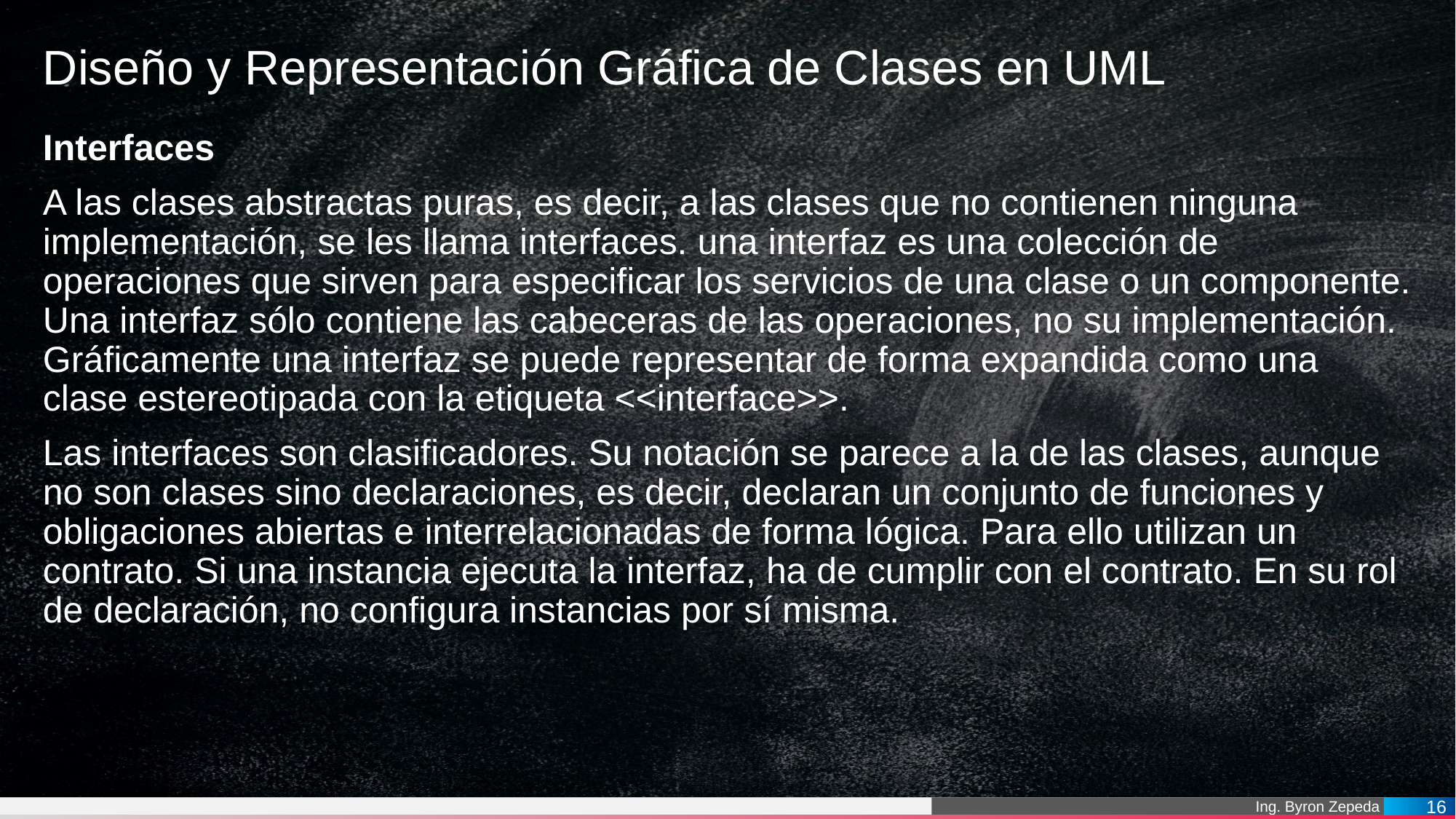

# Diseño y Representación Gráfica de Clases en UML
Interfaces
A las clases abstractas puras, es decir, a las clases que no contienen ninguna implementación, se les llama interfaces. una interfaz es una colección de operaciones que sirven para especificar los servicios de una clase o un componente. Una interfaz sólo contiene las cabeceras de las operaciones, no su implementación. Gráficamente una interfaz se puede representar de forma expandida como una clase estereotipada con la etiqueta <<interface>>.
Las interfaces son clasificadores. Su notación se parece a la de las clases, aunque no son clases sino declaraciones, es decir, declaran un conjunto de funciones y obligaciones abiertas e interrelacionadas de forma lógica. Para ello utilizan un contrato. Si una instancia ejecuta la interfaz, ha de cumplir con el contrato. En su rol de declaración, no configura instancias por sí misma.

16